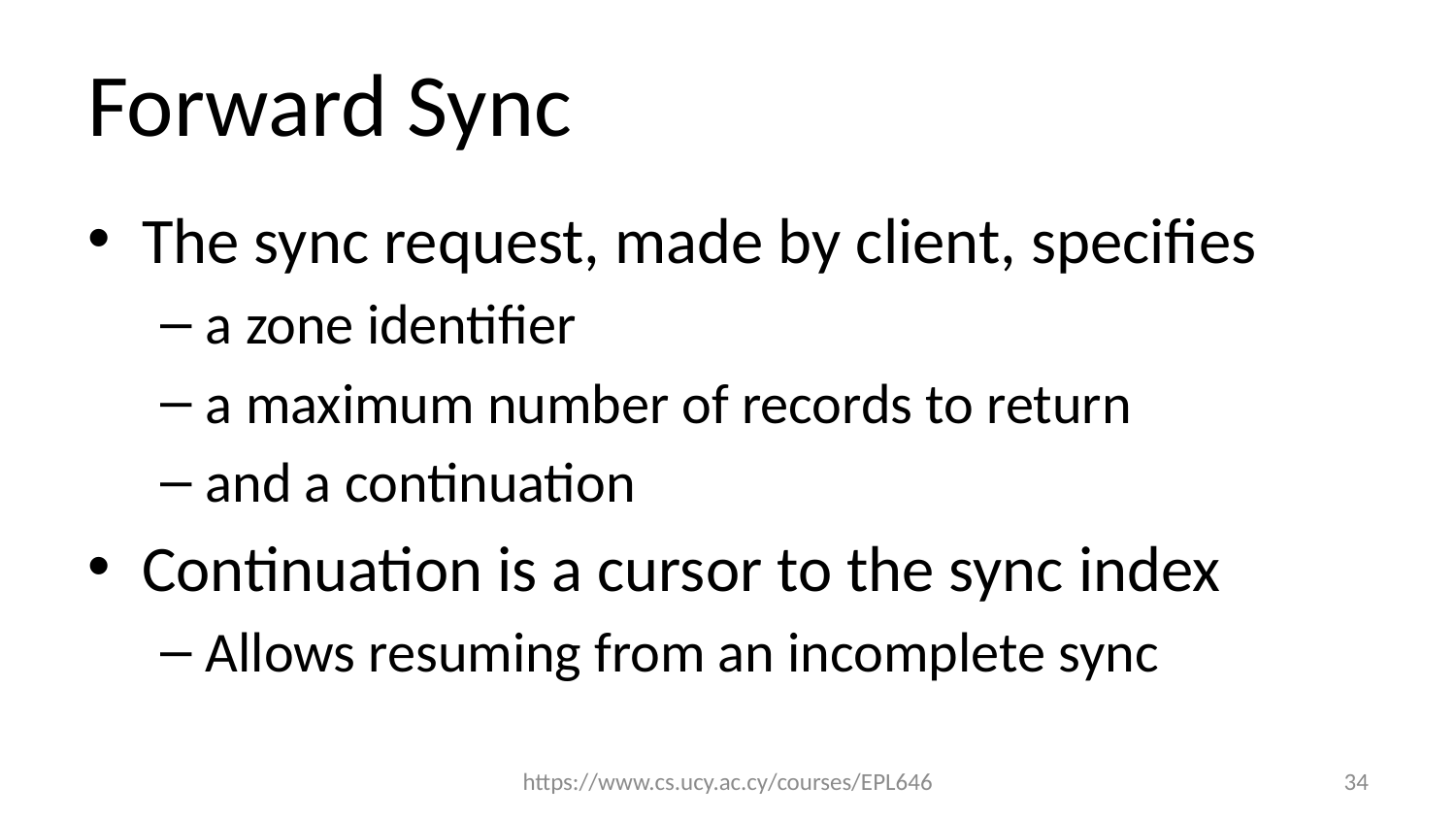

# Forward Sync
The sync request, made by client, specifies
a zone identifier
a maximum number of records to return
and a continuation
Continuation is a cursor to the sync index
Allows resuming from an incomplete sync
https://www.cs.ucy.ac.cy/courses/EPL646
34